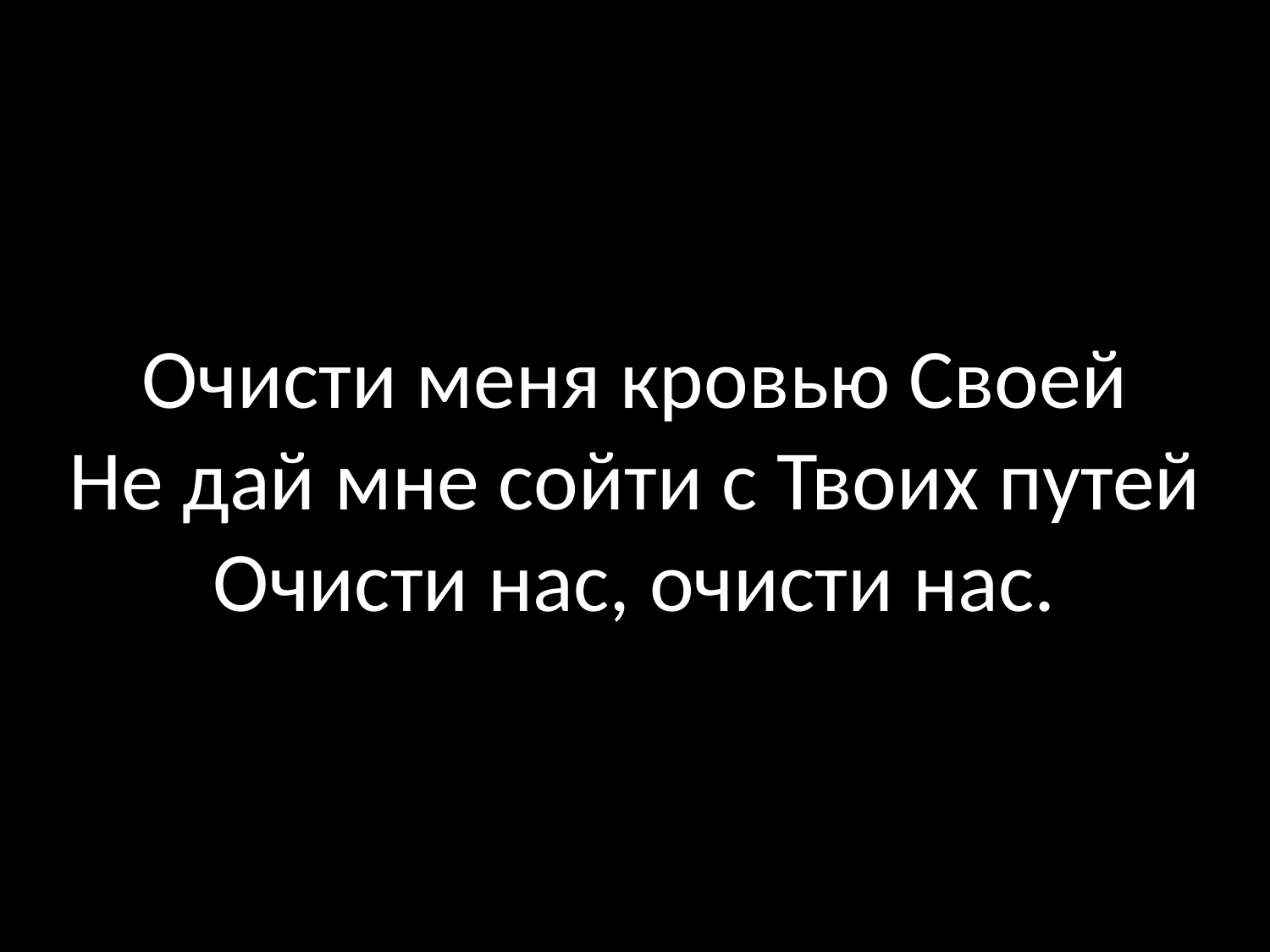

# Очисти меня кровью Своей Не дай мне сойти с Твоих путей Очисти нас, очисти нас.